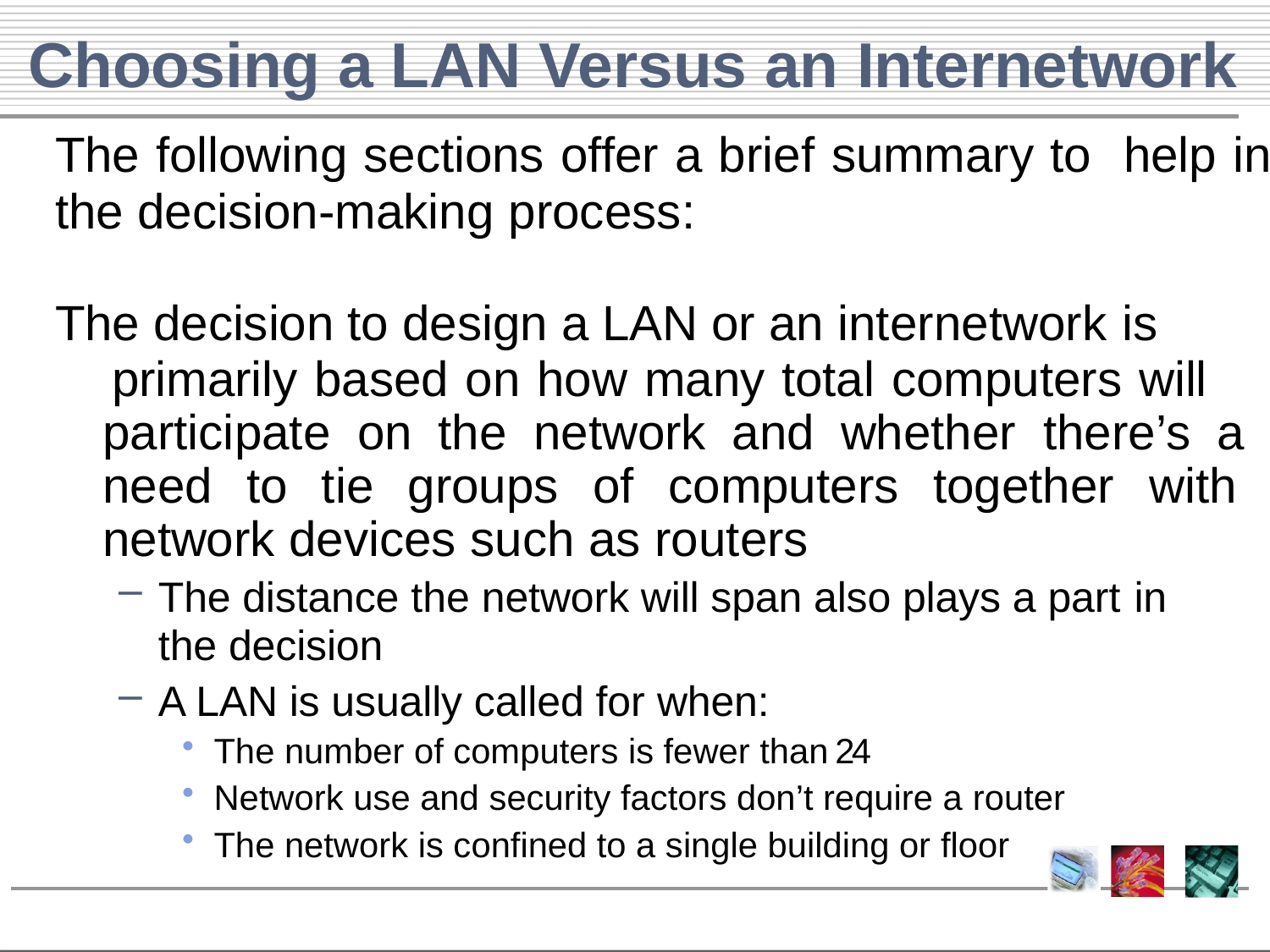

# Choosing a LAN Versus an Internetwork

The following sections offer a brief summary to  help in the decision-making process:

The decision to design a LAN or an internetwork is
 primarily based on how many total computers will 	 participate on the network and whether there’s a  need to tie groups of computers together with  network devices such as routers
The distance the network will span also plays a part in
the decision
A LAN is usually called for when:
The number of computers is fewer than 24
Network use and security factors don’t require a router
The network is confined to a single building or floor